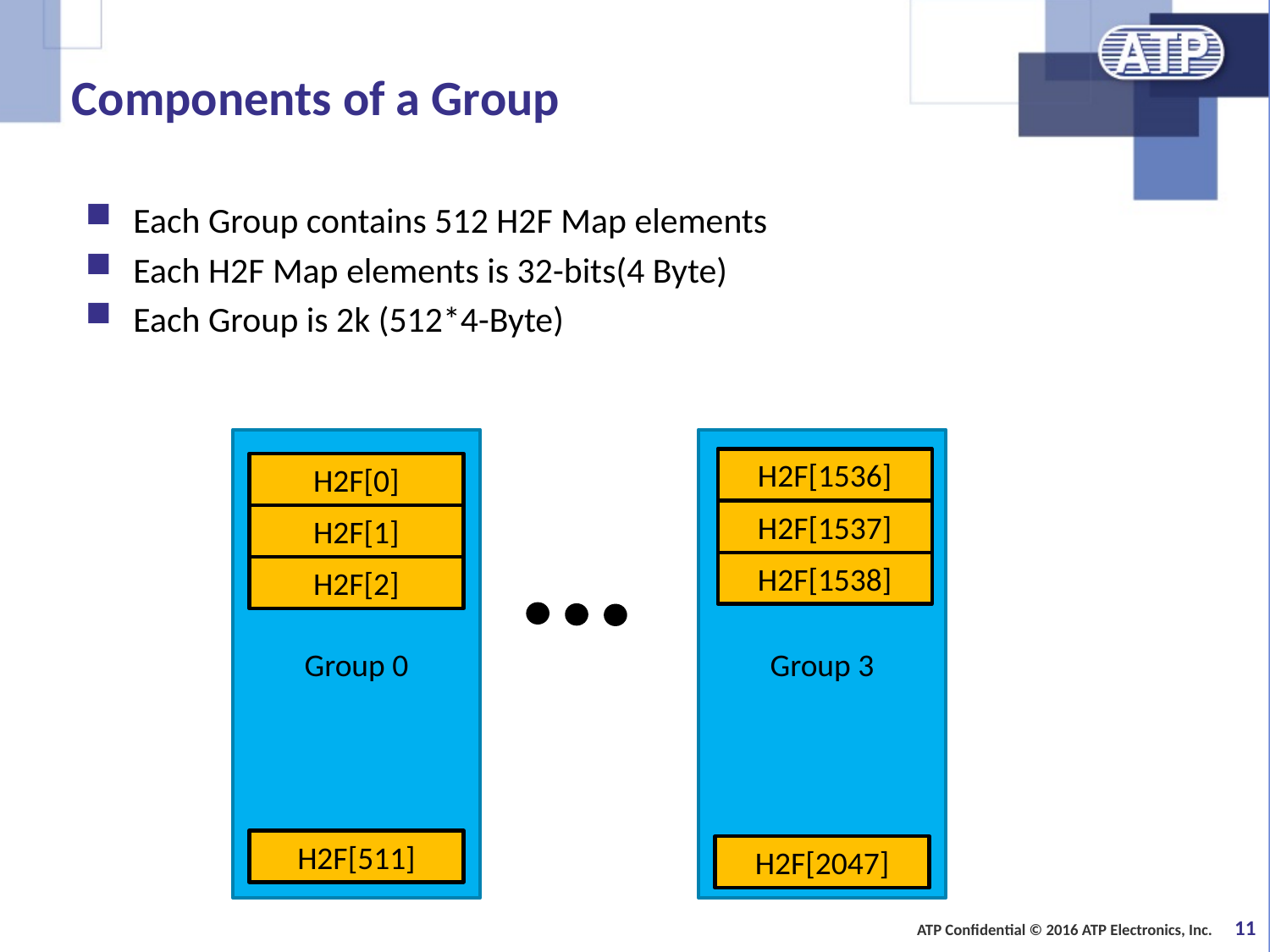

# Components of a Group
Each Group contains 512 H2F Map elements
Each H2F Map elements is 32-bits(4 Byte)
Each Group is 2k (512*4-Byte)
Group 3
Group 0
H2F[1536]
H2F[0]
H2F[1537]
H2F[1]
H2F[1538]
H2F[2]

H2F[511]
H2F[2047]